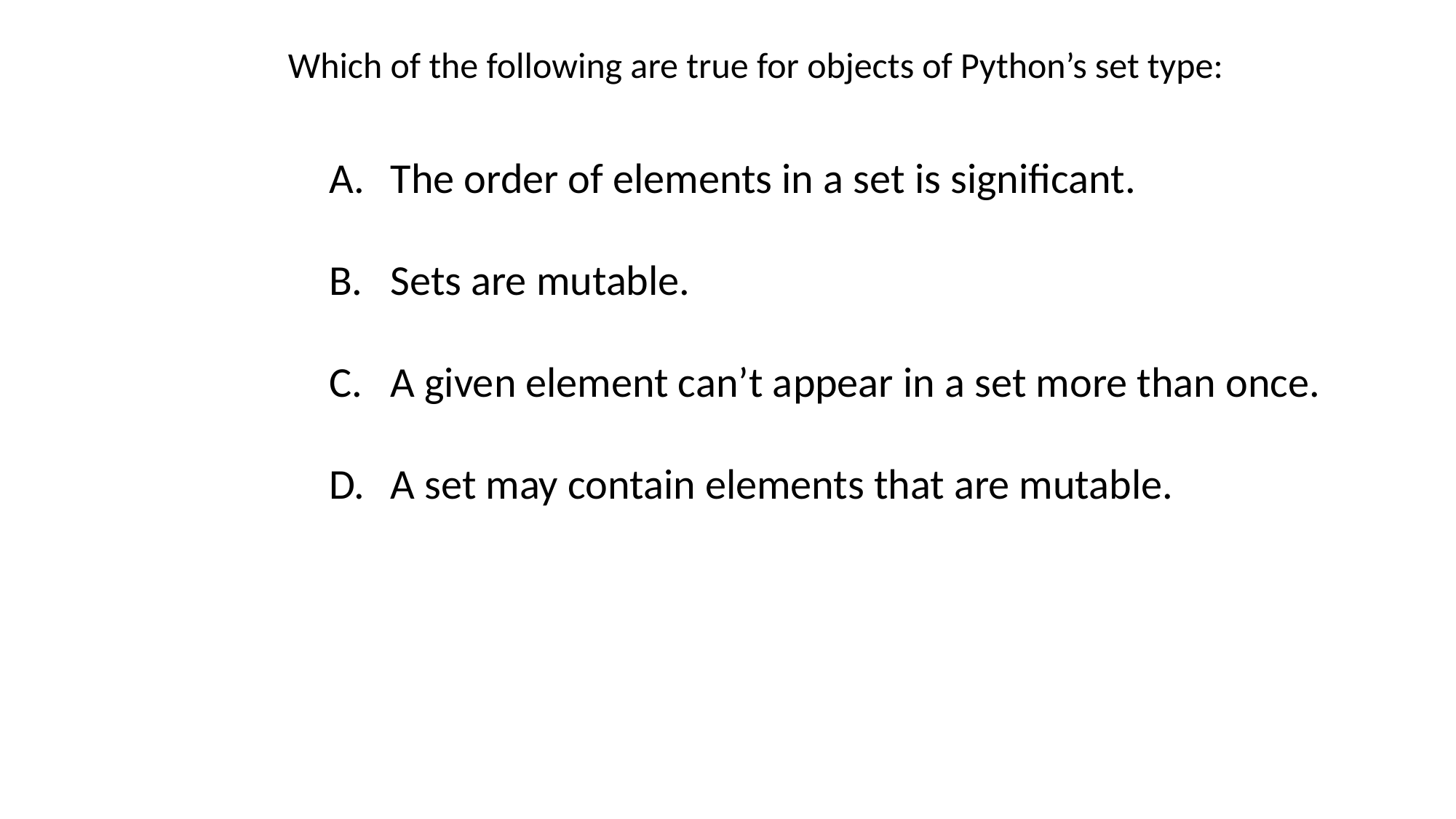

Which of the following are true for objects of Python’s set type:
The order of elements in a set is significant.

Sets are mutable.

A given element can’t appear in a set more than once.

A set may contain elements that are mutable.